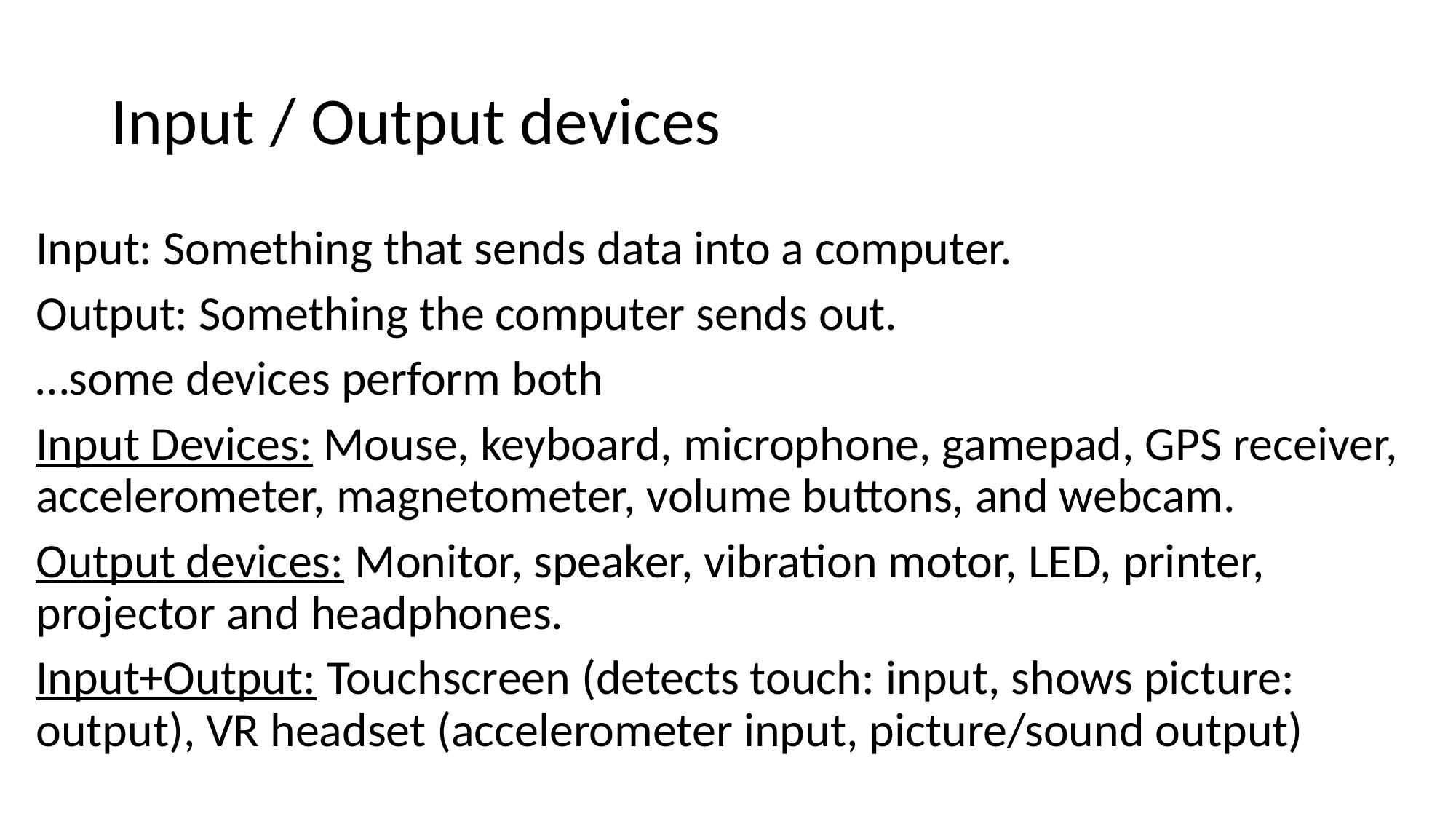

# Input / Output devices
Input: Something that sends data into a computer.
Output: Something the computer sends out.
…some devices perform both
Input Devices: Mouse, keyboard, microphone, gamepad, GPS receiver, accelerometer, magnetometer, volume buttons, and webcam.
Output devices: Monitor, speaker, vibration motor, LED, printer, projector and headphones.
Input+Output: Touchscreen (detects touch: input, shows picture: output), VR headset (accelerometer input, picture/sound output)